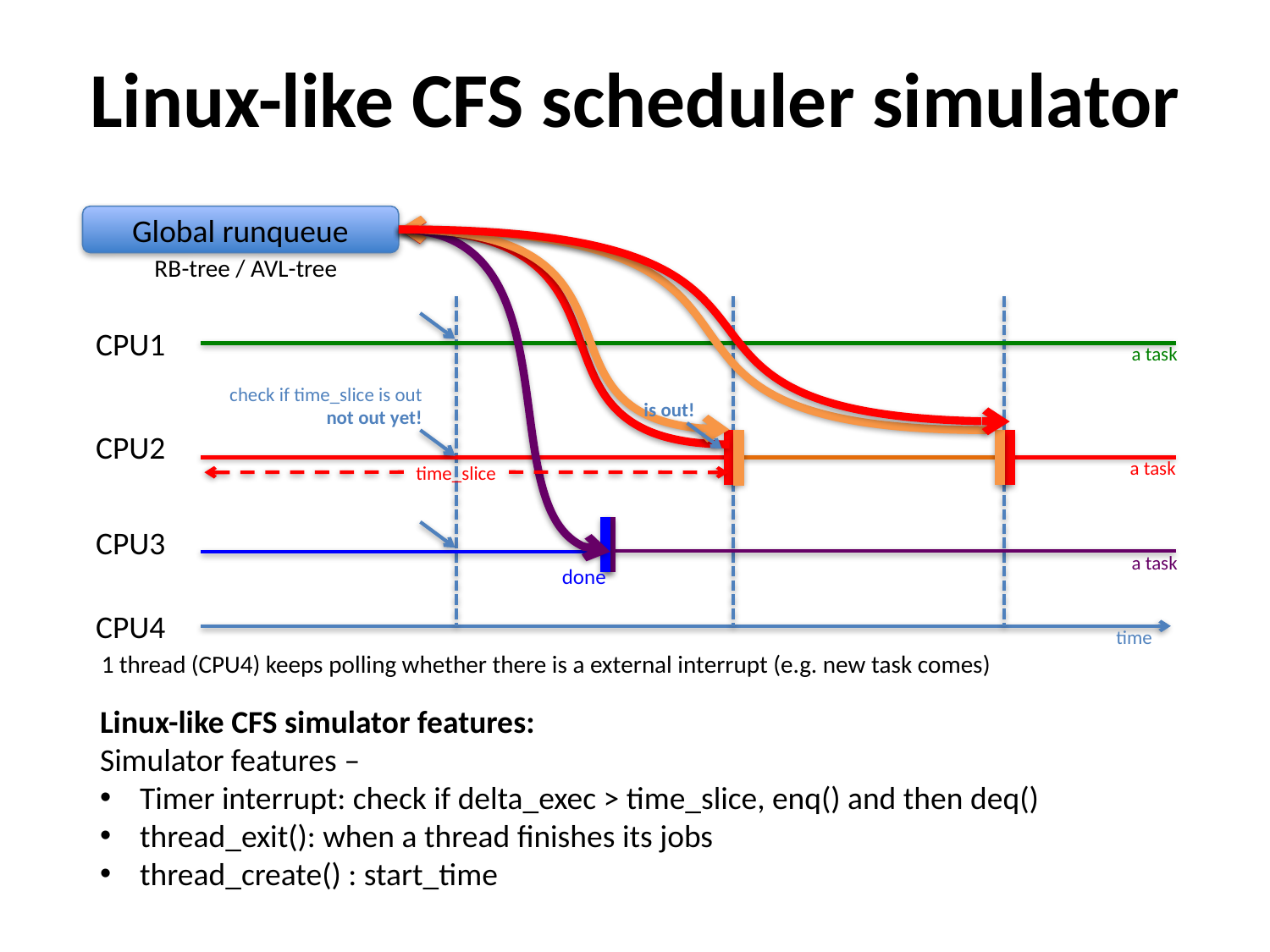

Linux-like CFS scheduler simulator
Global runqueue
RB-tree / AVL-tree
CPU1
a task
check if time_slice is out
not out yet!
is out!
CPU2
a task
time_slice
CPU3
a task
done
CPU4
time
1 thread (CPU4) keeps polling whether there is a external interrupt (e.g. new task comes)
Linux-like CFS simulator features:
Simulator features –
Timer interrupt: check if delta_exec > time_slice, enq() and then deq()
thread_exit(): when a thread finishes its jobs
thread_create() : start_time